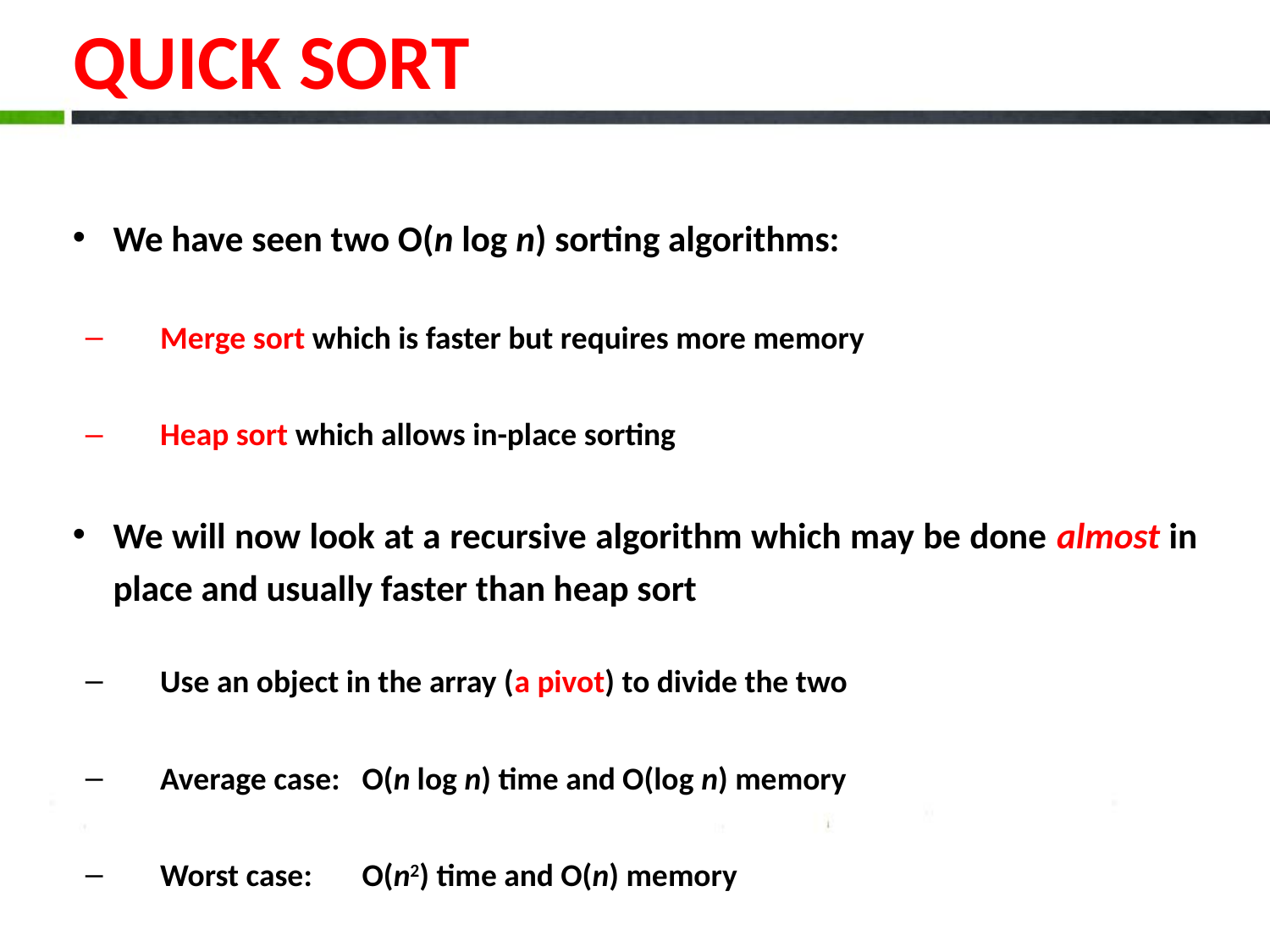

# QUICK SORT
We have seen two O(n log n) sorting algorithms:

Merge sort which is faster but requires more memory

Heap sort which allows in-place sorting

We will now look at a recursive algorithm which may be done almost in place and usually faster than heap sort

Use an object in the array (a pivot) to divide the two

Average case:	O(n log n) time and O(log n) memory

Worst case:	O(n2) time and O(n) memory